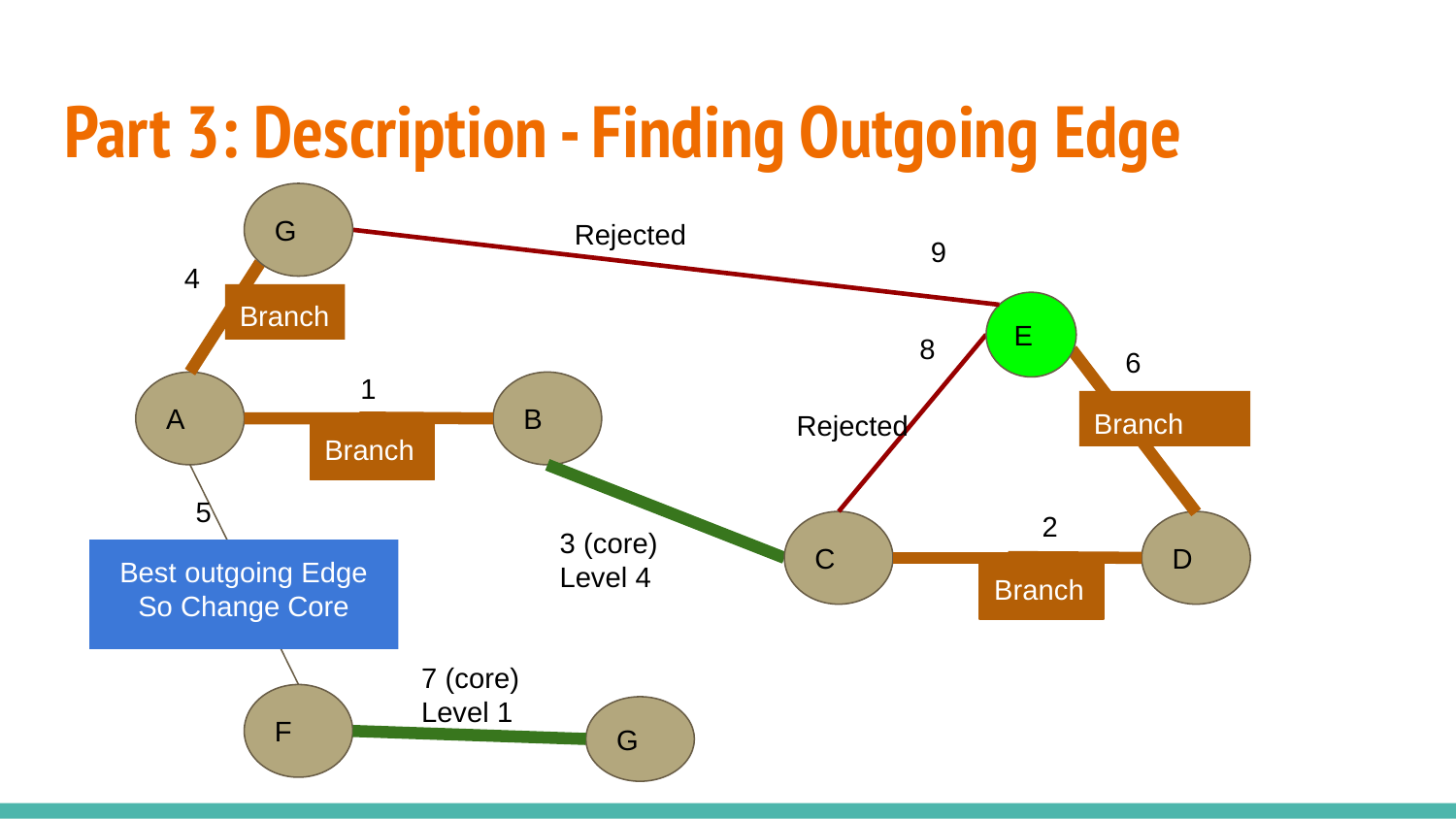

# Part 3: Description - Finding Outgoing Edge

G
Rejected
9
4
Branch
E
8
6
1
A
B
Branch
Rejected
Branch
5
2
3 (core)
Level 4
C
D
Best outgoing Edge
So Change Core
Branch
7 (core)
Level 1
F
G